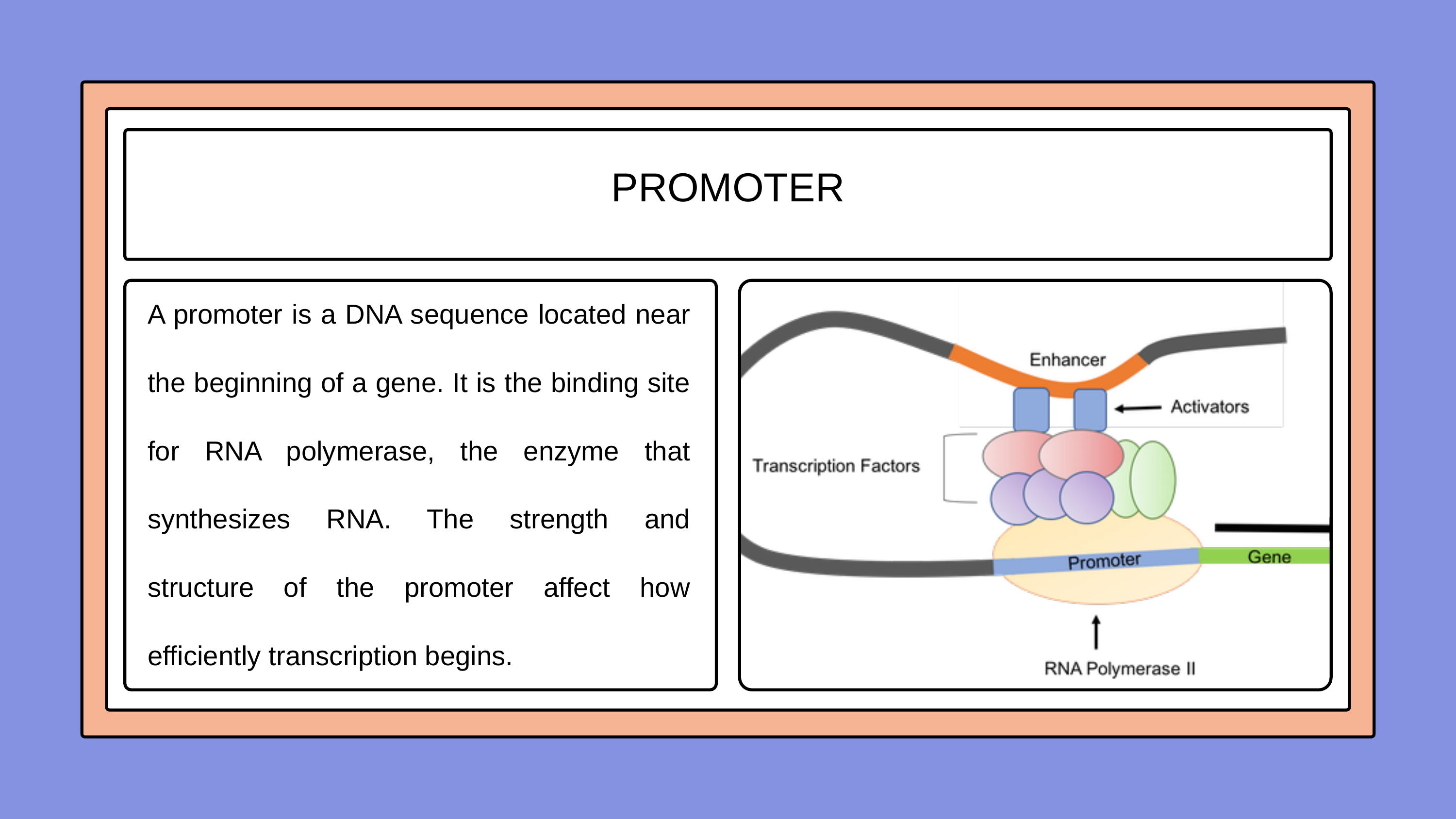

PROMOTER
A promoter is a DNA sequence located near the beginning of a gene. It is the binding site for RNA polymerase, the enzyme that synthesizes RNA. The strength and structure of the promoter affect how efficiently transcription begins.